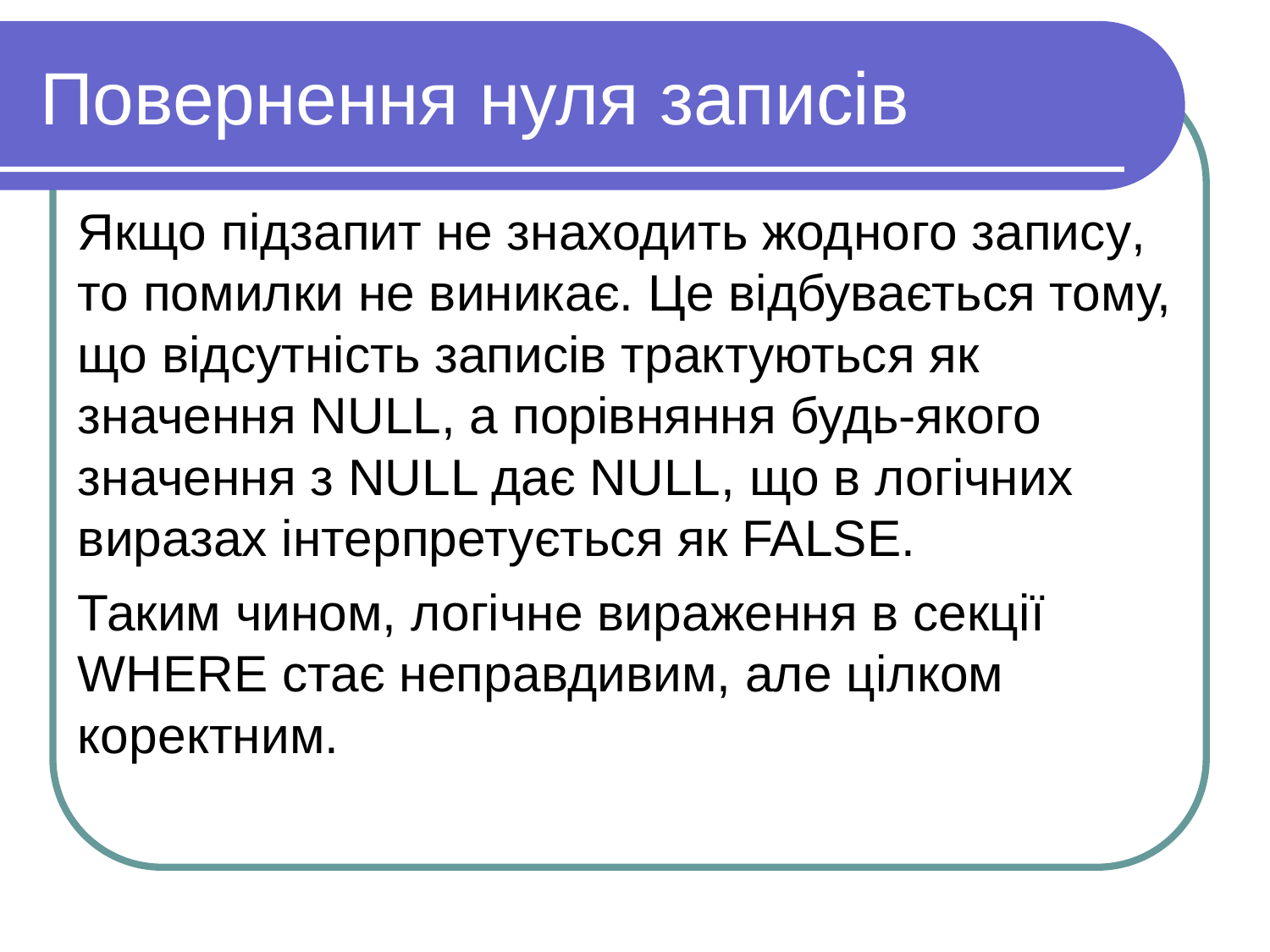

Повернення нуля записів
Якщо підзапит не знаходить жодного запису, то помилки не виникає. Це відбувається тому, що відсутність записів трактуються як значення NULL, а порівняння будь-якого значення з NULL дає NULL, що в логічних виразах інтерпретується як FALSE.
Таким чином, логічне вираження в секції WHERE стає неправдивим, але цілком коректним.